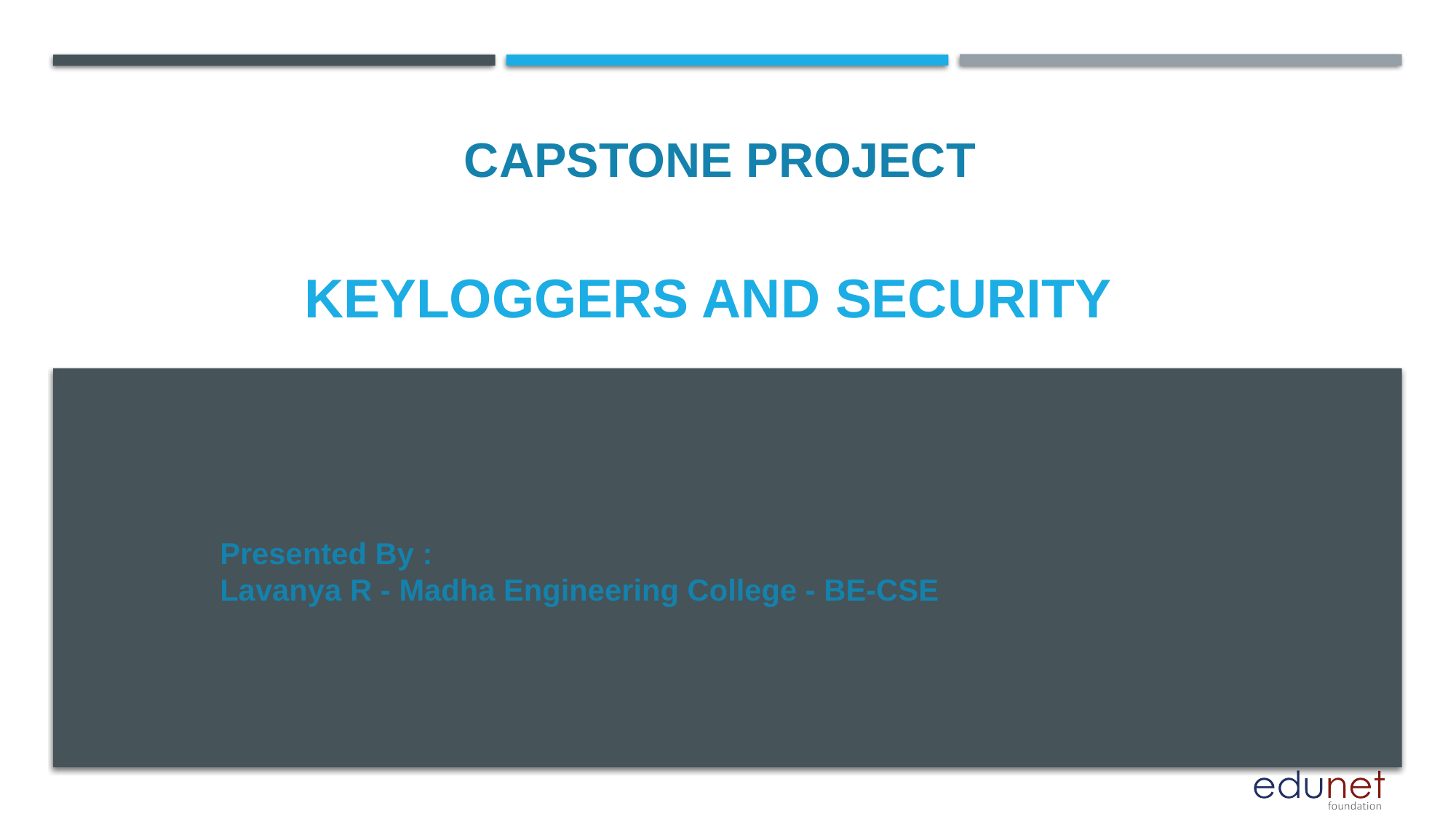

CAPSTONE PROJECT
# Keyloggers and security
Presented By :
Lavanya R - Madha Engineering College - BE-CSE